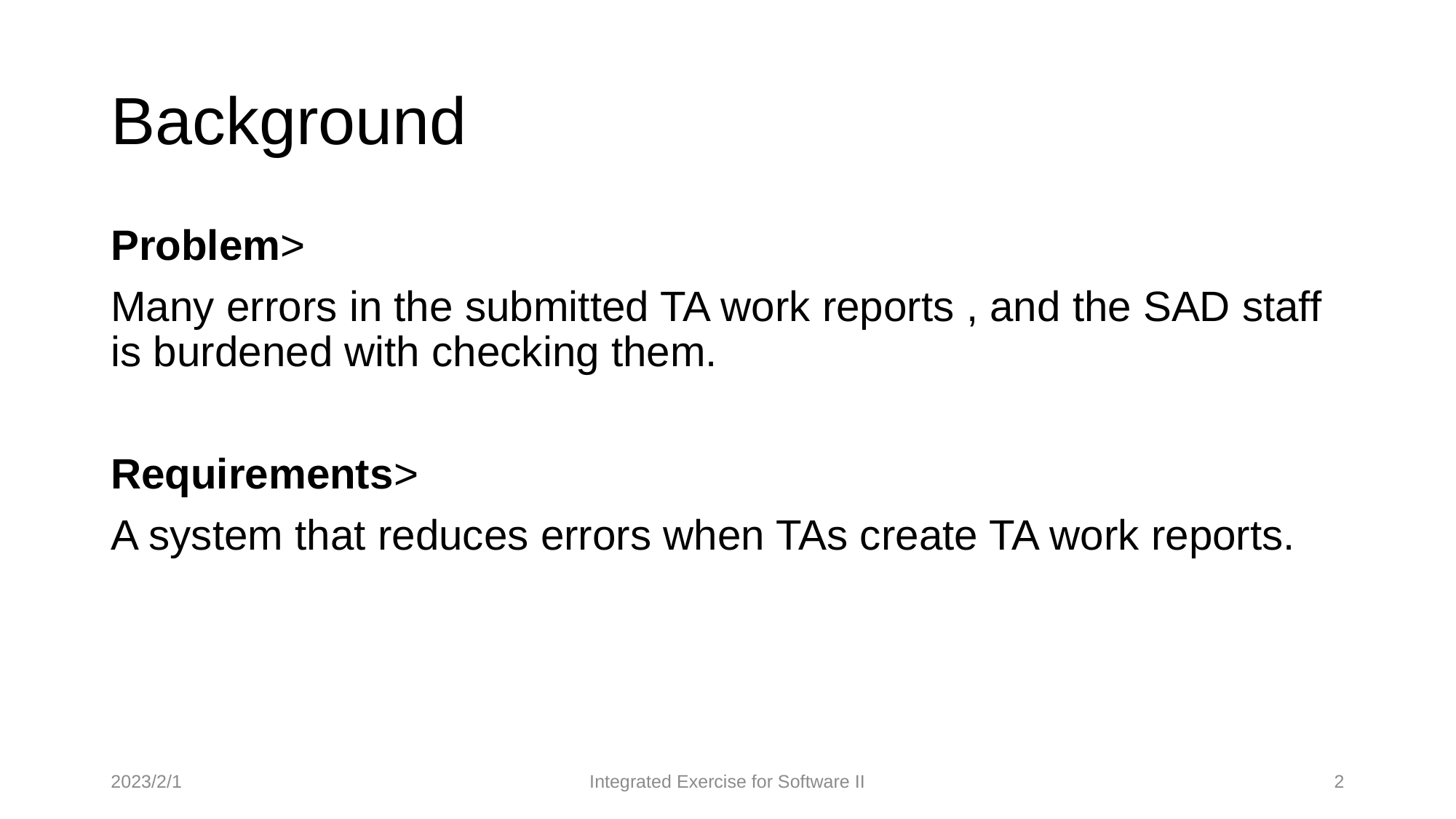

# Background
Problem>
Many errors in the submitted TA work reports , and the SAD staff is burdened with checking them.

Requirements>
A system that reduces errors when TAs create TA work reports.

2023/2/1
Integrated Exercise for Software II
2